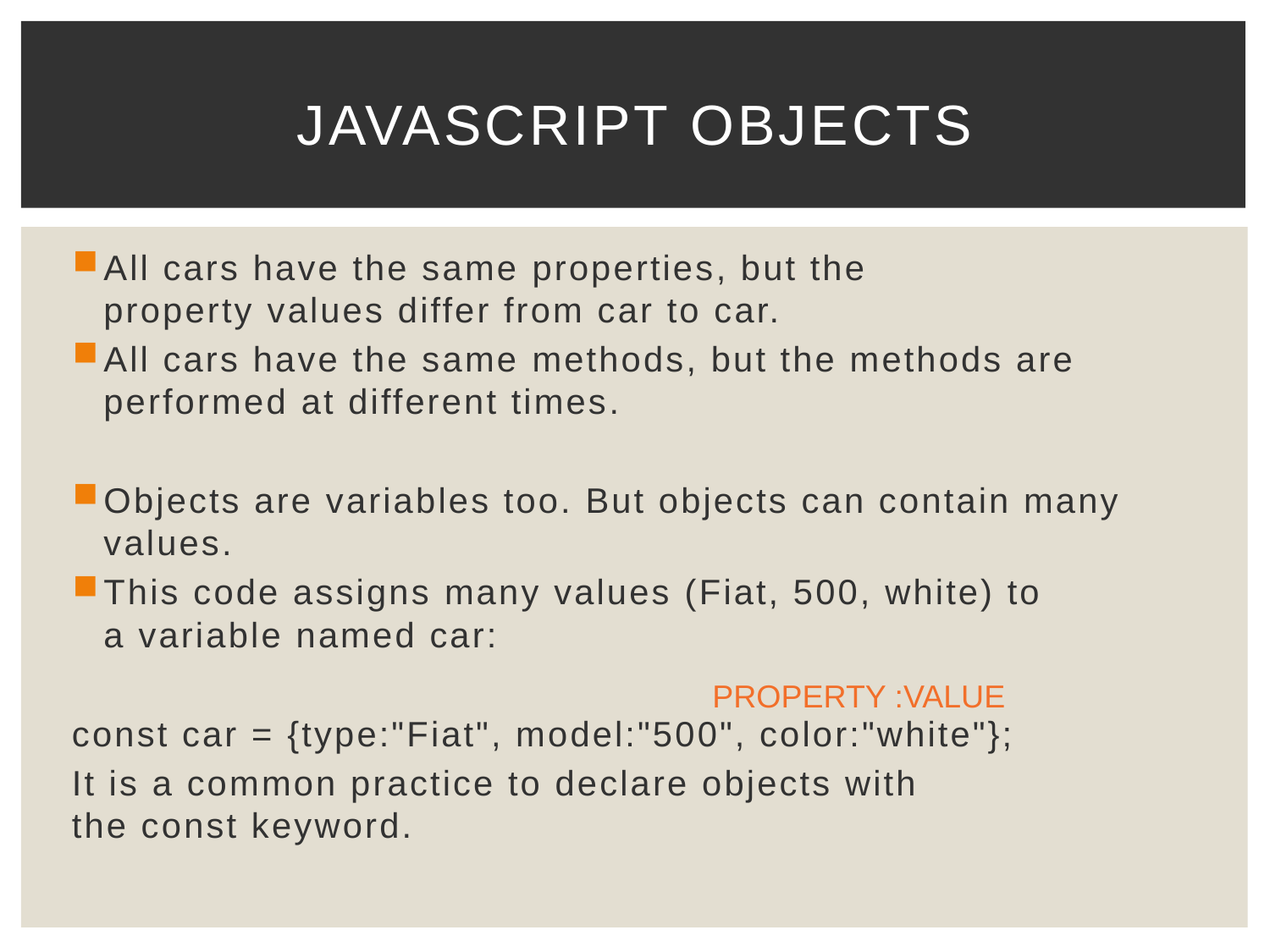

# JavaScript Objects
All cars have the same properties, but the property values differ from car to car.
All cars have the same methods, but the methods are performed at different times.

Objects are variables too. But objects can contain many values.
This code assigns many values (Fiat, 500, white) to a variable named car:

const car = {type:"Fiat", model:"500", color:"white"};
It is a common practice to declare objects with the const keyword.
Property :value